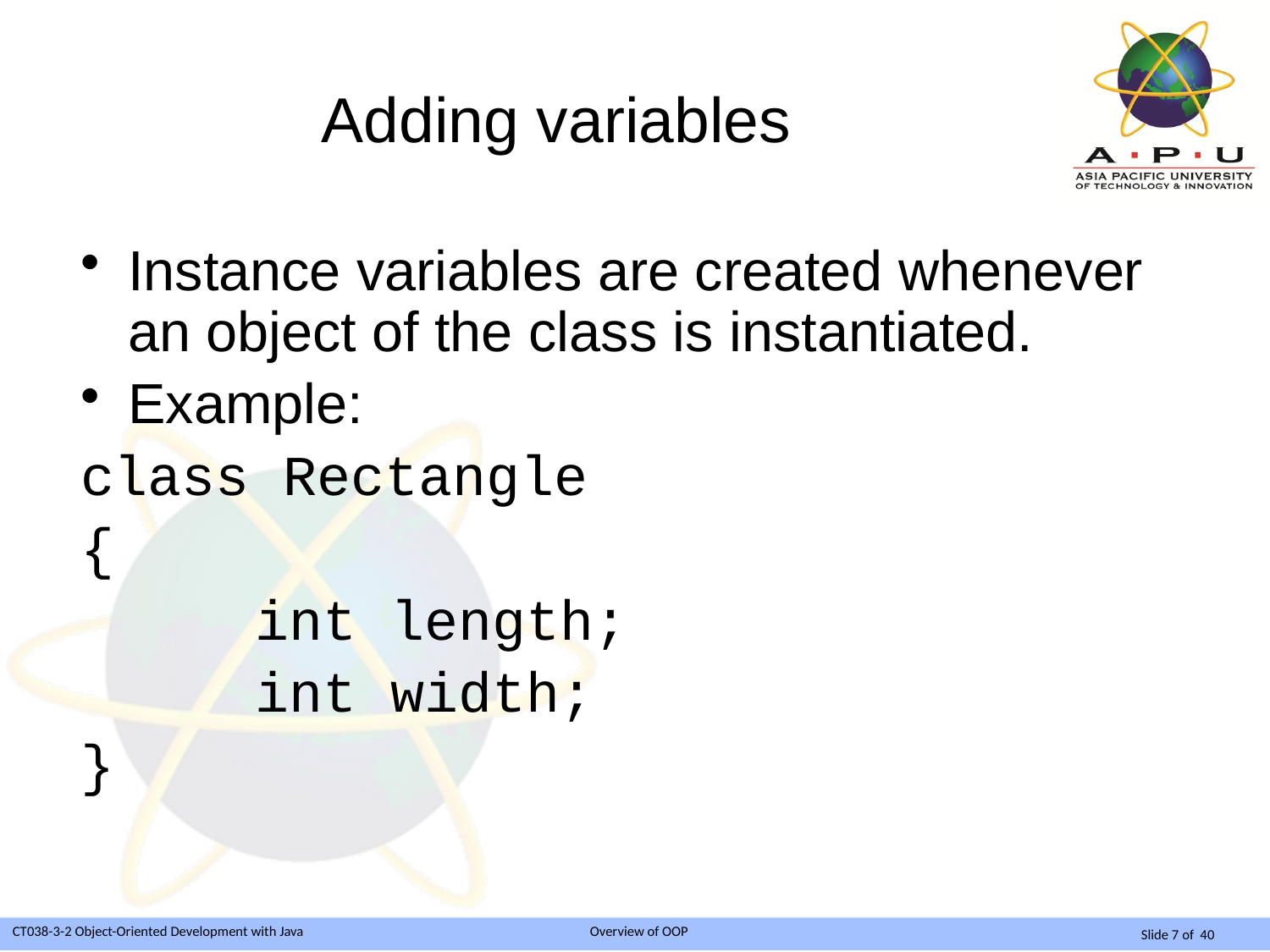

# Adding variables
Instance variables are created whenever an object of the class is instantiated.
Example:
class Rectangle
{
		int length;
		int width;
}